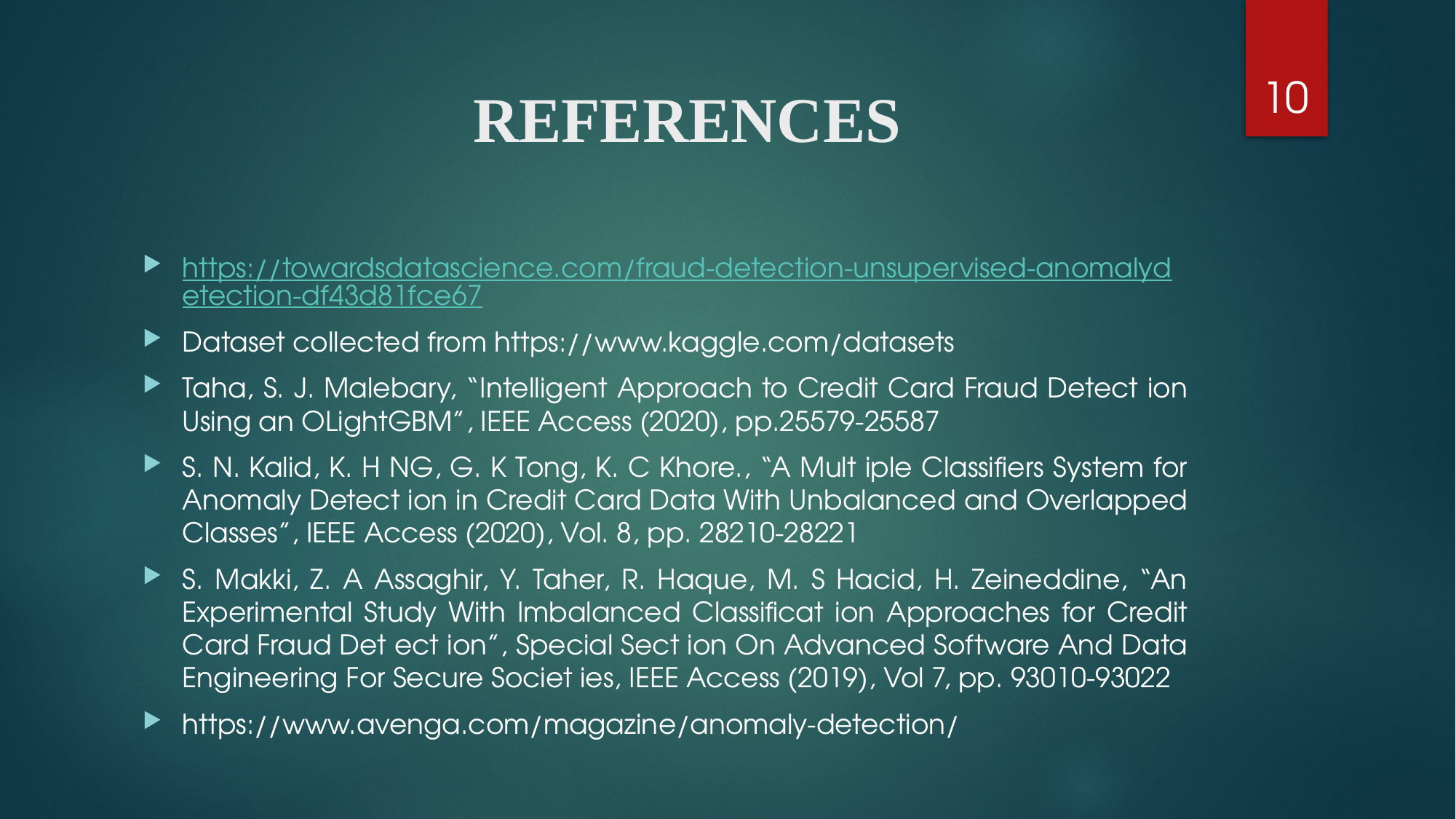

10
# REFERENCES
https://towardsdatascience.com/fraud-detection-unsupervised-anomalydetection-df43d81fce67
Dataset collected from https://www.kaggle.com/datasets
Taha, S. J. Malebary, “Intelligent Approach to Credit Card Fraud Detect ion Using an OLightGBM”, IEEE Access (2020), pp.25579-25587
S. N. Kalid, K. H NG, G. K Tong, K. C Khore., “A Mult iple Classifiers System for Anomaly Detect ion in Credit Card Data With Unbalanced and Overlapped Classes”, IEEE Access (2020), Vol. 8, pp. 28210-28221
S. Makki, Z. A Assaghir, Y. Taher, R. Haque, M. S Hacid, H. Zeineddine, “An Experimental Study With Imbalanced Classificat ion Approaches for Credit Card Fraud Det ect ion”, Special Sect ion On Advanced Software And Data Engineering For Secure Societ ies, IEEE Access (2019), Vol 7, pp. 93010-93022
https://www.avenga.com/magazine/anomaly-detection/